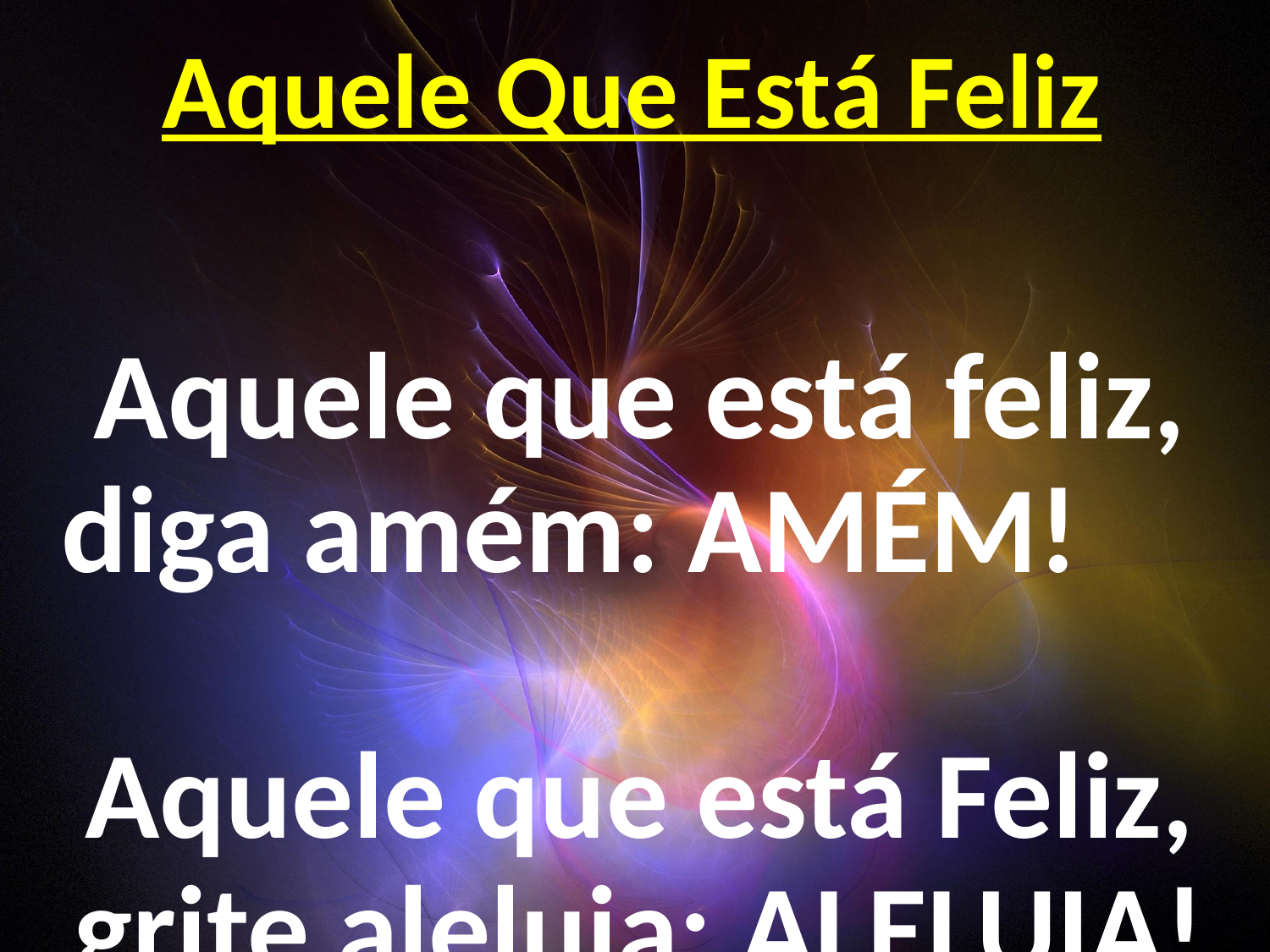

# Aquele Que Está Feliz
Aquele que está feliz, diga amém: AMÉM!
Aquele que está Feliz, grite aleluia: ALELUIA!